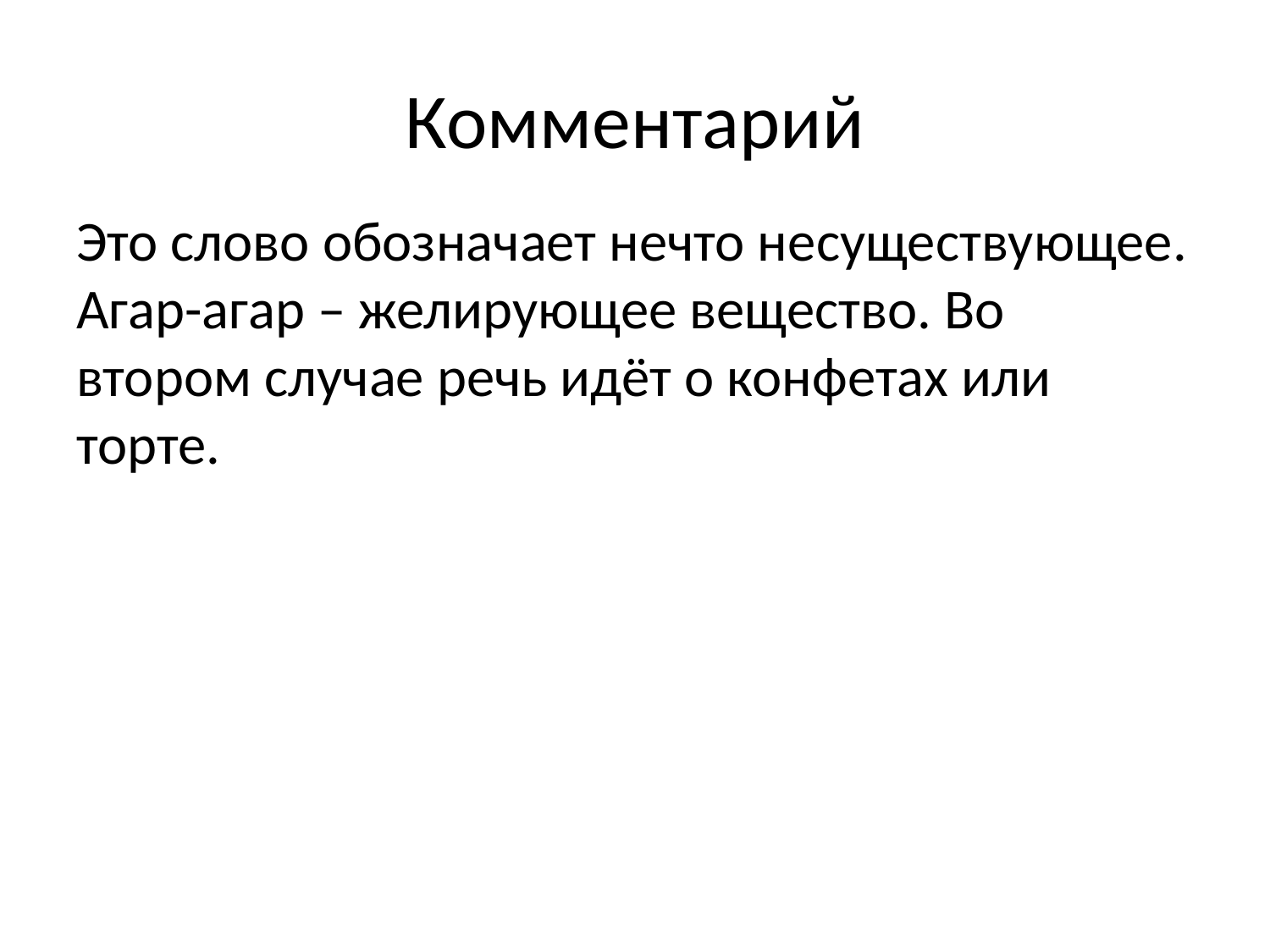

# Комментарий
Это слово обозначает нечто несуществующее. Агар-агар – желирующее вещество. Во втором случае речь идёт о конфетах или торте.